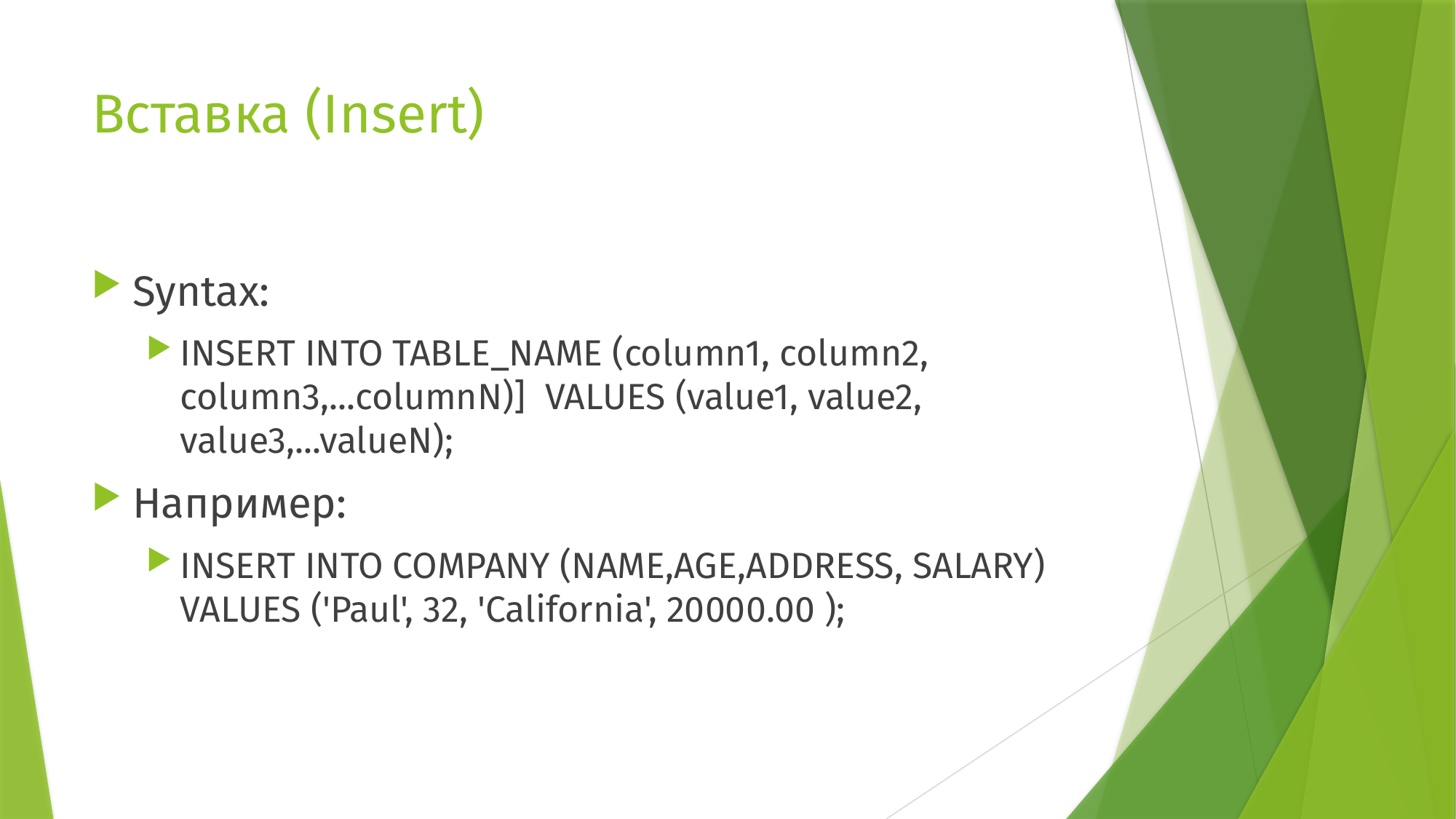

# Вставка (Insert)
Syntax:
INSERT INTO TABLE_NAME (column1, column2, column3,...columnN)]  VALUES (value1, value2, value3,...valueN);
Например:
INSERT INTO COMPANY (NAME,AGE,ADDRESS, SALARY) VALUES ('Paul', 32, 'California', 20000.00 );